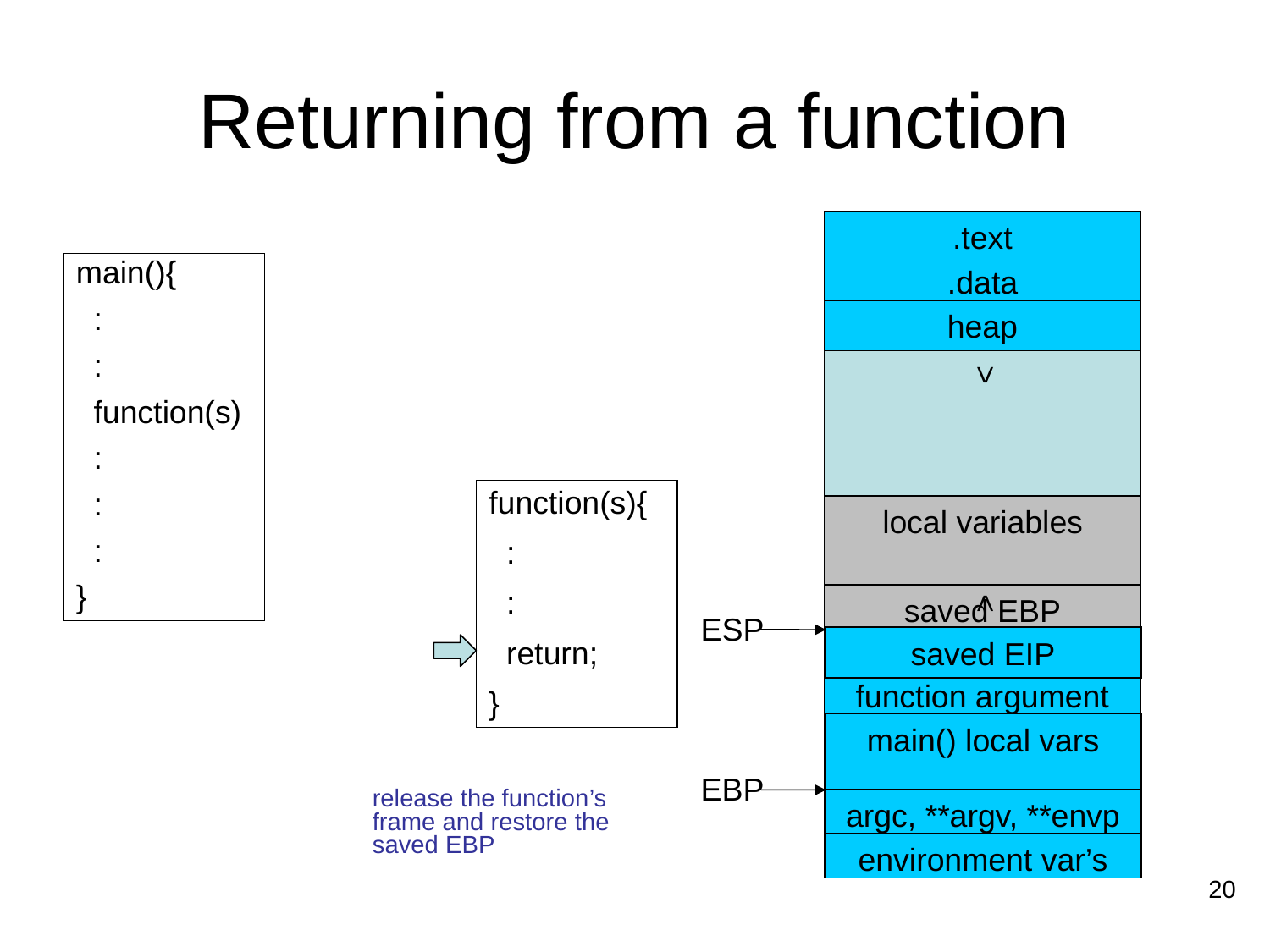

# Returning from a function
.text
.data
heap

>
local variables
<
saved EBP
ESP
saved EIP

function argument
main() local vars
argc, **argv, **envp
environment var’s
main(){
  :
  :
  function(s)
  :
  :
  :
}
function(s){
  :
  :
  return;
}

EBP

release the function’s frame and restore the saved EBP
20